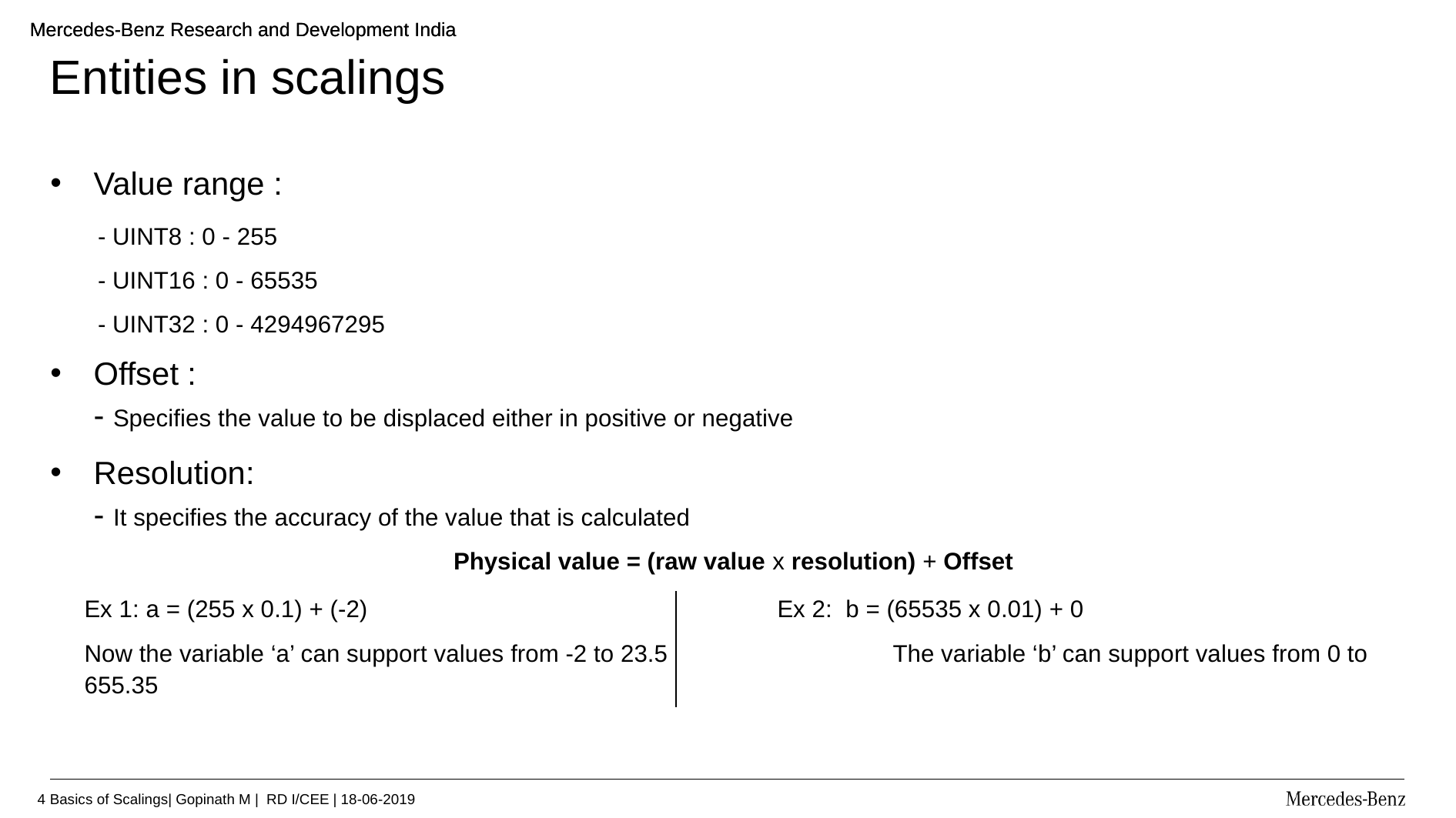

# Entities in scalings
Value range :
  - UINT8 : 0 - 255
  - UINT16 : 0 - 65535
  - UINT32 : 0 - 4294967295
Offset :
- Specifies the value to be displaced either in positive or negative
Resolution:
- It specifies the accuracy of the value that is calculated
 			  Physical value = (raw value x resolution) + Offset
Ex 1: a = (255 x 0.1) + (-2)				Ex 2:  b = (65535 x 0.01) + 0
Now the variable ‘a’ can support values from -2 to 23.5		The variable ‘b’ can support values from 0 to 655.35

4
Basics of Scalings| Gopinath M |  RD I/CEE | 18-06-2019